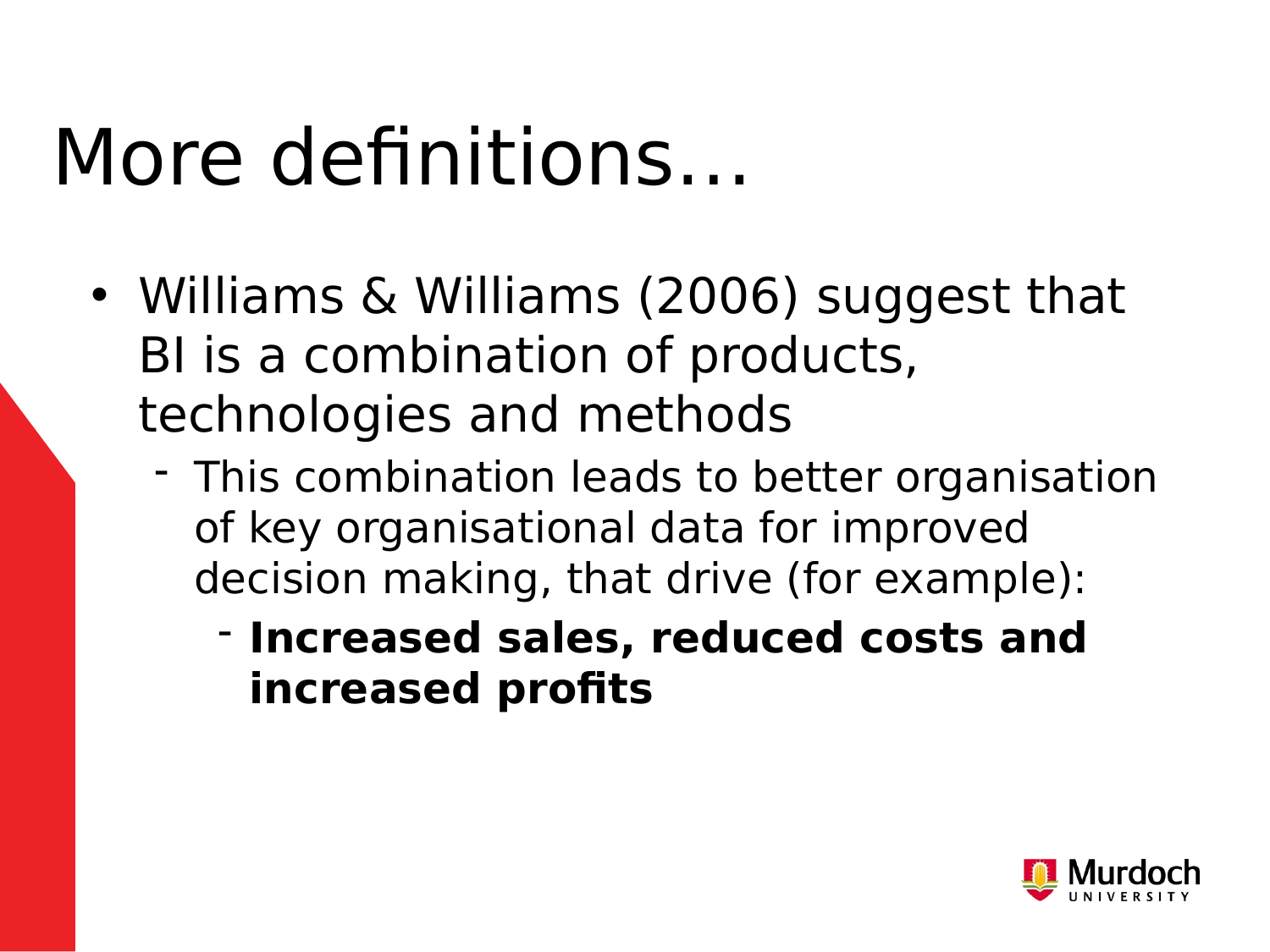

# More definitions…
Williams & Williams (2006) suggest that BI is a combination of products, technologies and methods
This combination leads to better organisation of key organisational data for improved decision making, that drive (for example):
Increased sales, reduced costs and increased profits